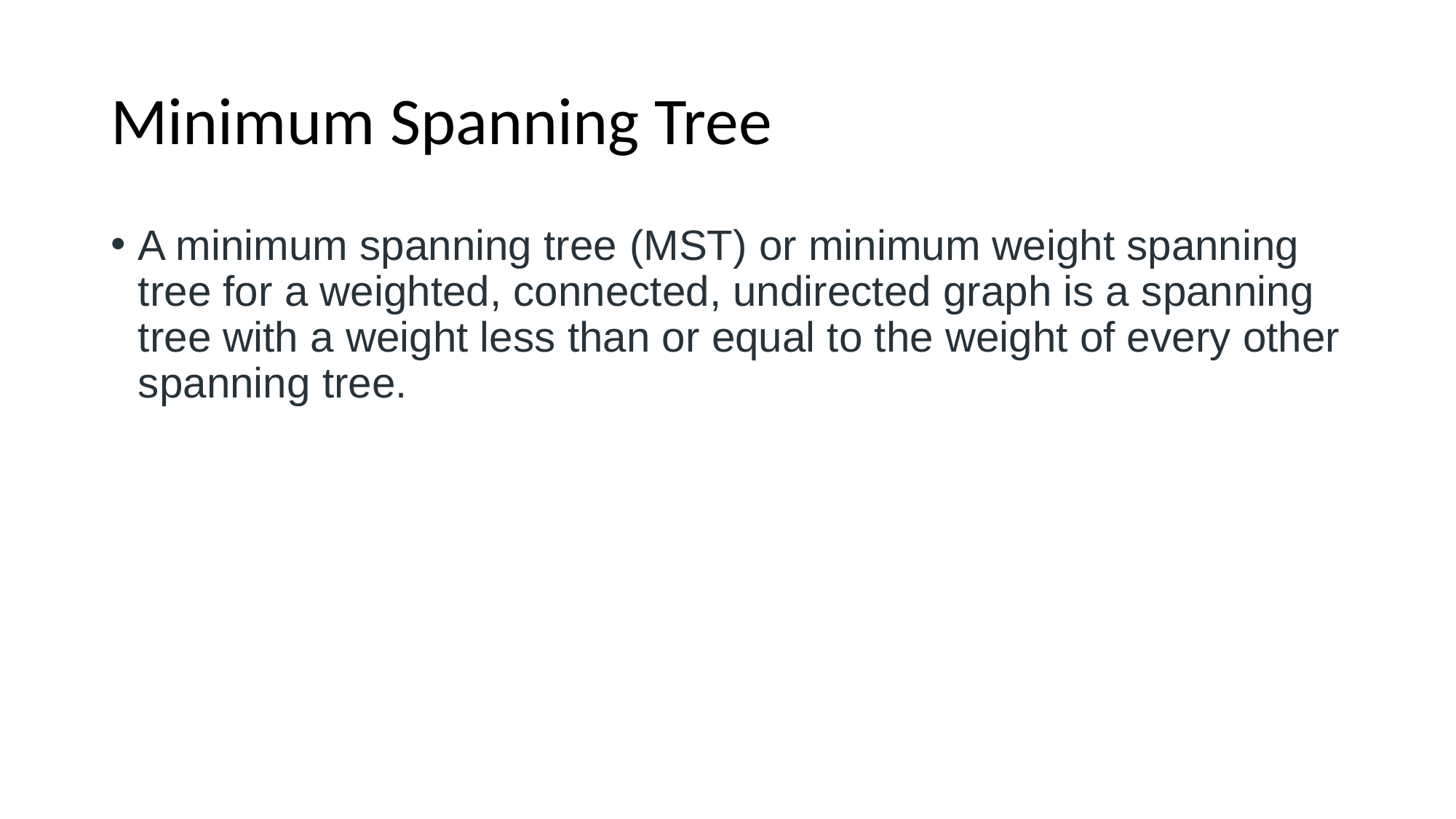

# Minimum Spanning Tree
A minimum spanning tree (MST) or minimum weight spanning tree for a weighted, connected, undirected graph is a spanning tree with a weight less than or equal to the weight of every other spanning tree.